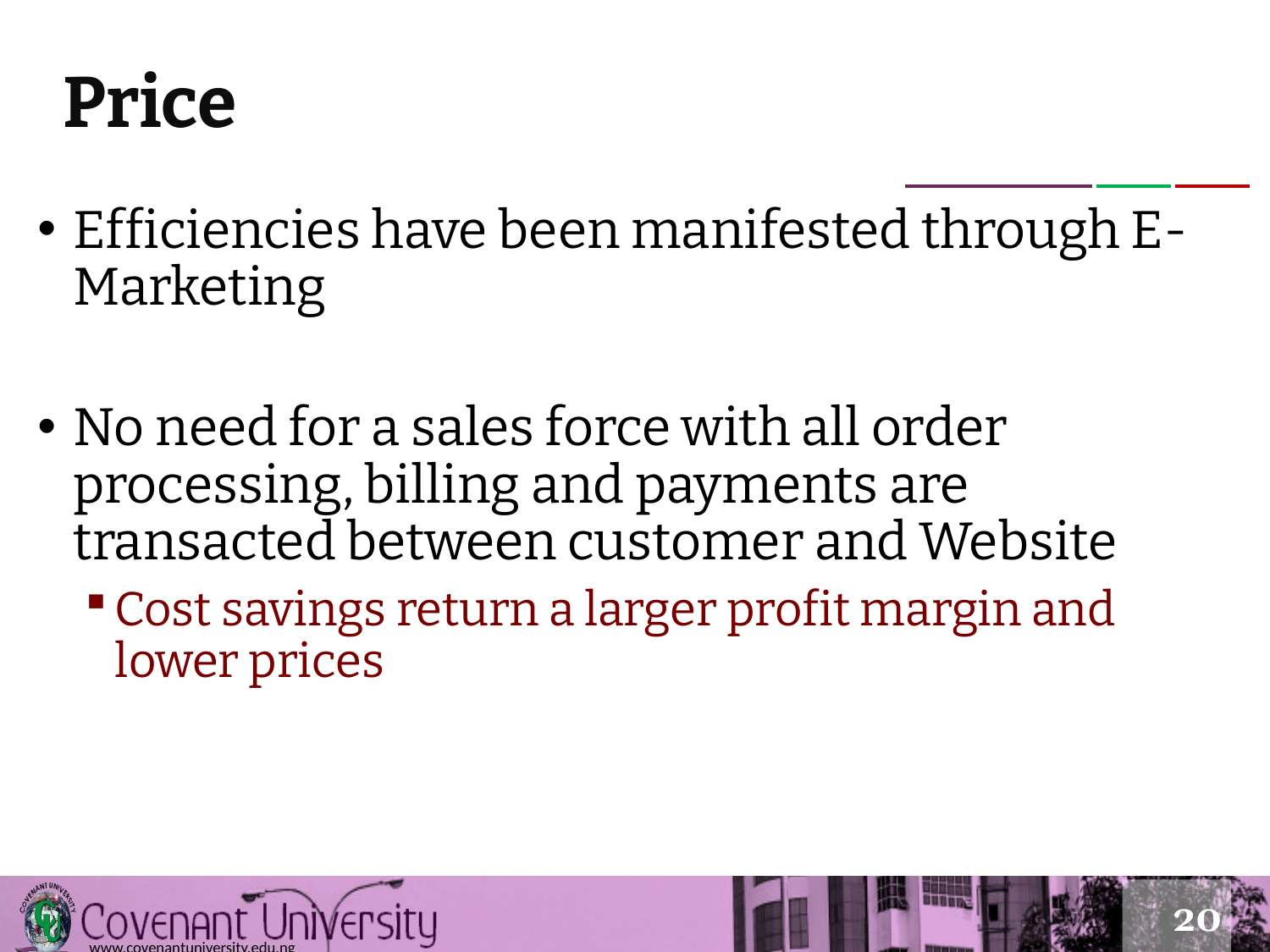

# Price
Efficiencies have been manifested through E-Marketing

No need for a sales force with all order processing, billing and payments are transacted between customer and Website
Cost savings return a larger profit margin and lower prices